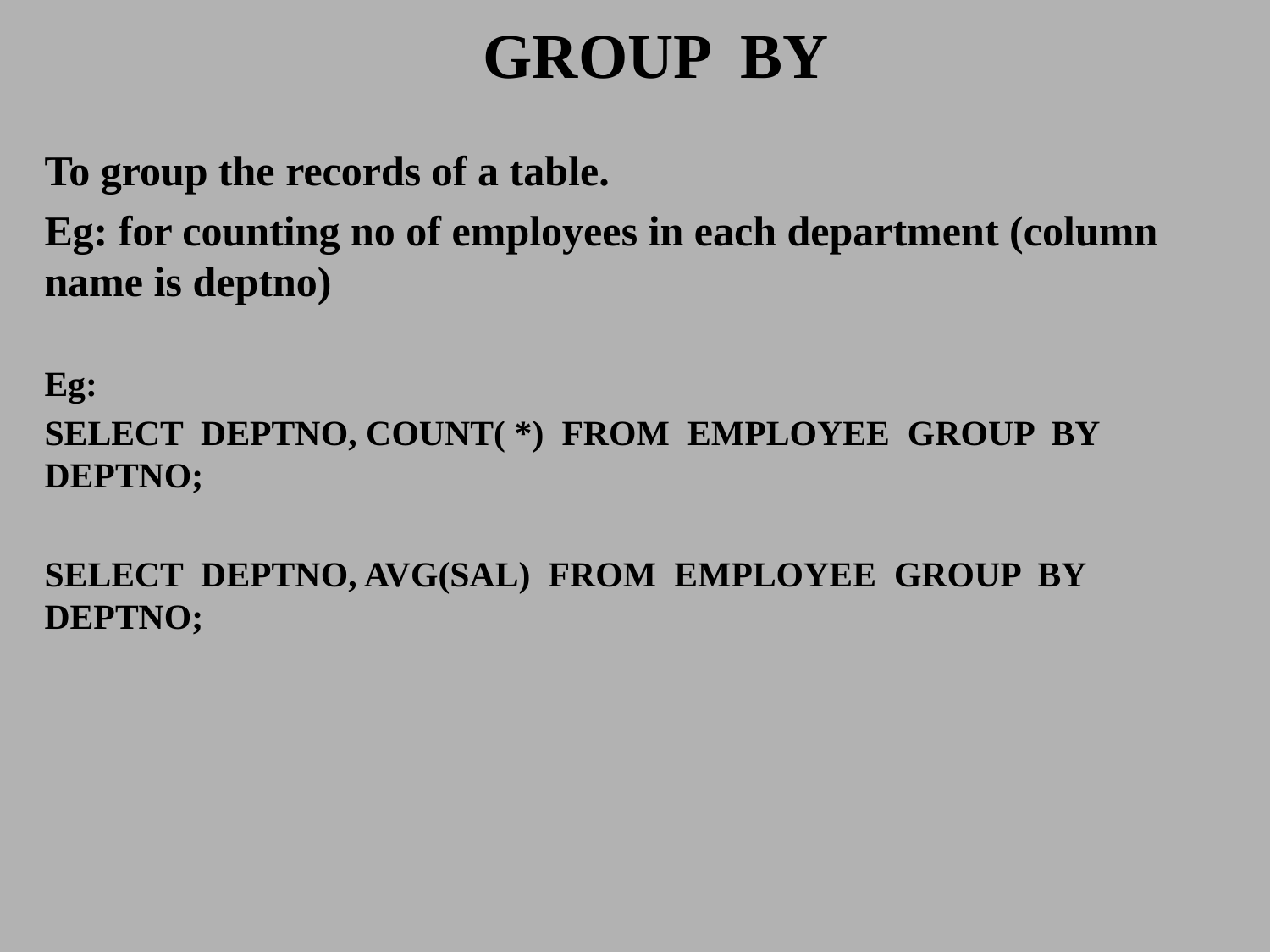

# GROUP  BY
To group the records of a table.
Eg: for counting no of employees in each department (column name is deptno)

Eg:
SELECT  DEPTNO, COUNT( *)  FROM  EMPLOYEE  GROUP  BY  DEPTNO;

SELECT  DEPTNO, AVG(SAL)  FROM  EMPLOYEE  GROUP  BY  DEPTNO;